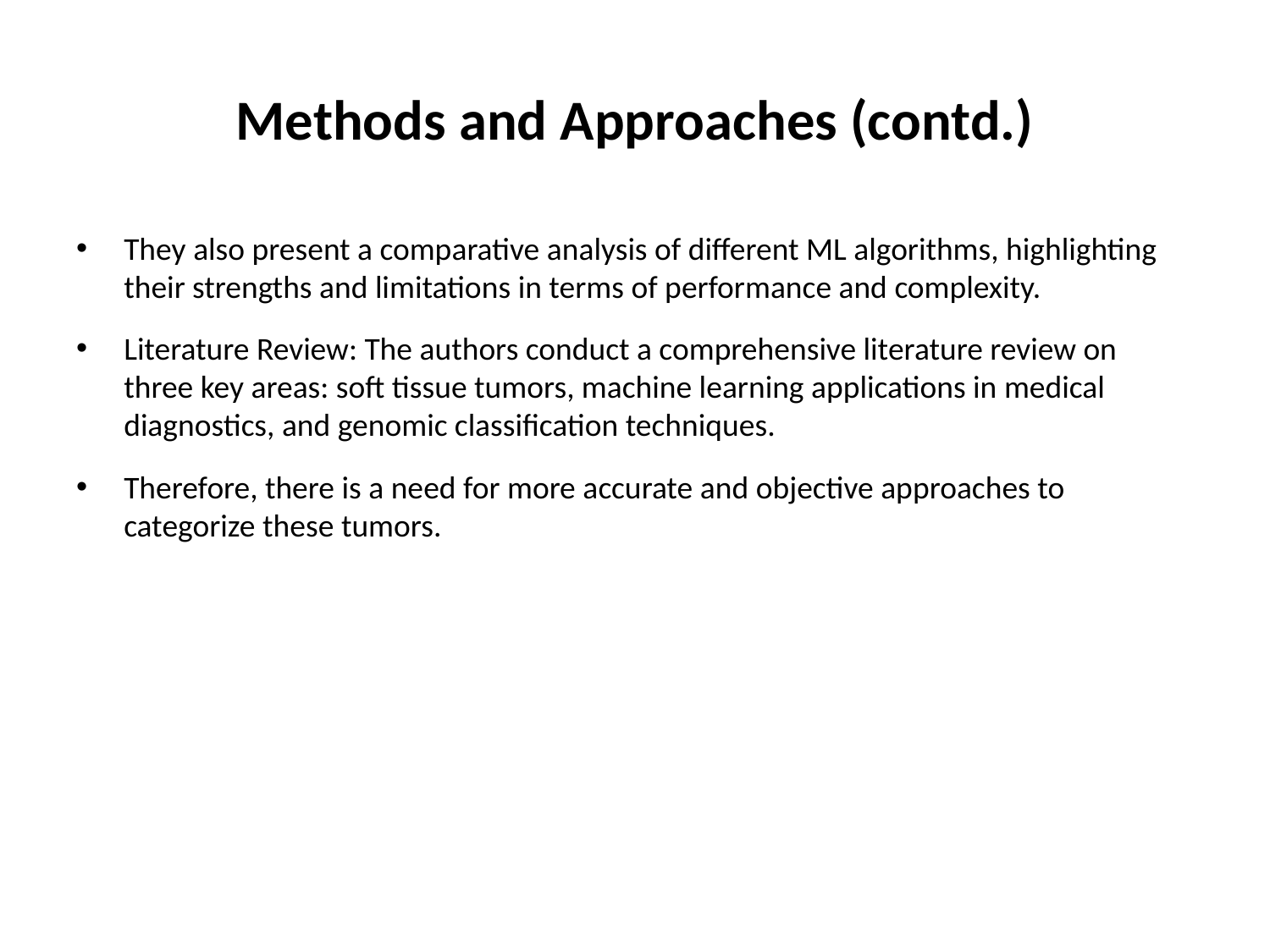

# Methods and Approaches (contd.)
They also present a comparative analysis of different ML algorithms, highlighting their strengths and limitations in terms of performance and complexity.
Literature Review: The authors conduct a comprehensive literature review on three key areas: soft tissue tumors, machine learning applications in medical diagnostics, and genomic classification techniques.
Therefore, there is a need for more accurate and objective approaches to categorize these tumors.